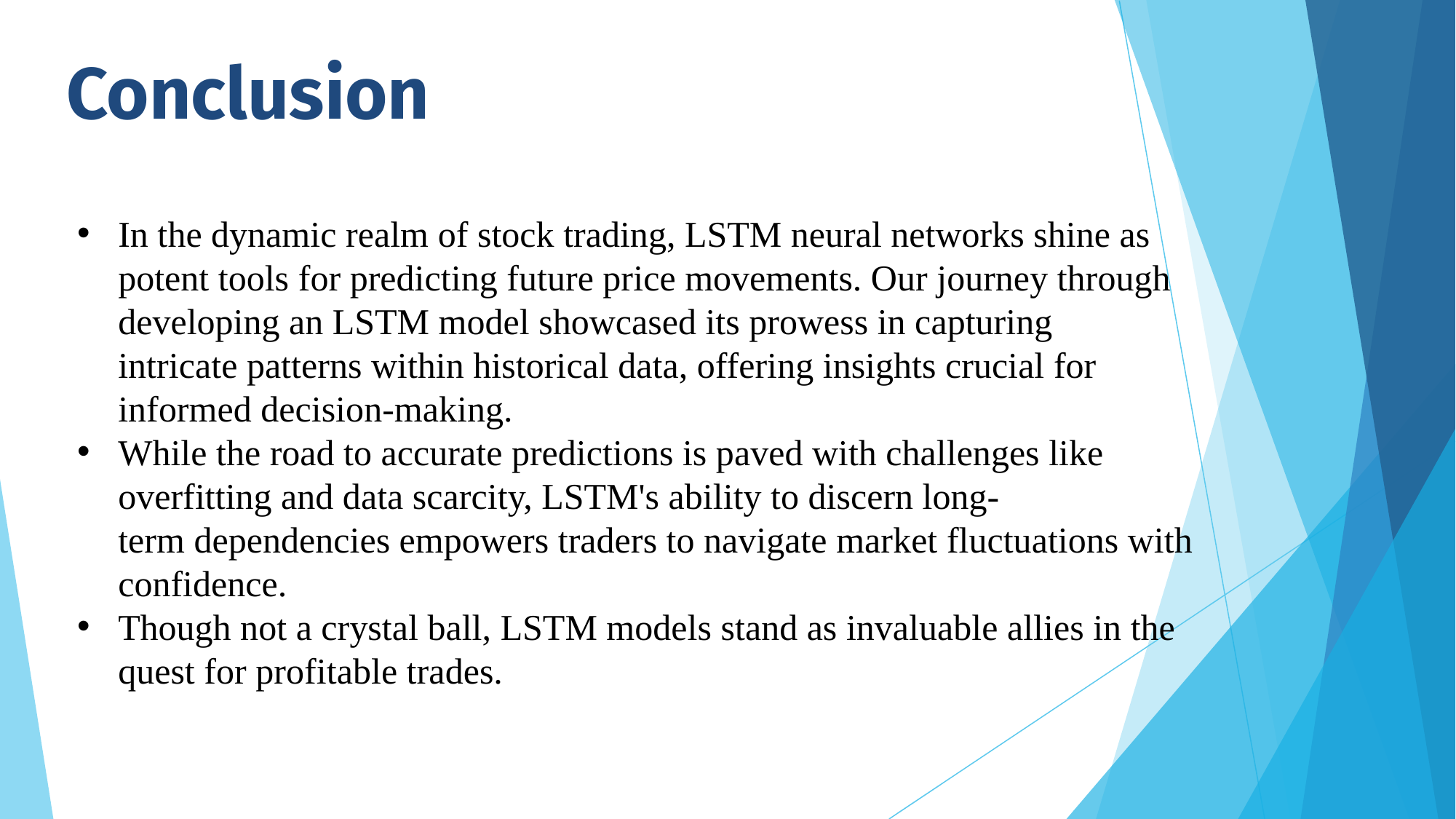

# Conclusion
In the dynamic realm of stock trading, LSTM neural networks shine as potent tools for predicting future price movements. Our journey through developing an LSTM model showcased its prowess in capturing intricate patterns within historical data, offering insights crucial for informed decision-making.​
While the road to accurate predictions is paved with challenges like overfitting and data scarcity, LSTM's ability to discern long-term dependencies empowers traders to navigate market fluctuations with confidence.​
Though not a crystal ball, LSTM models stand as invaluable allies in the quest for profitable trades.​